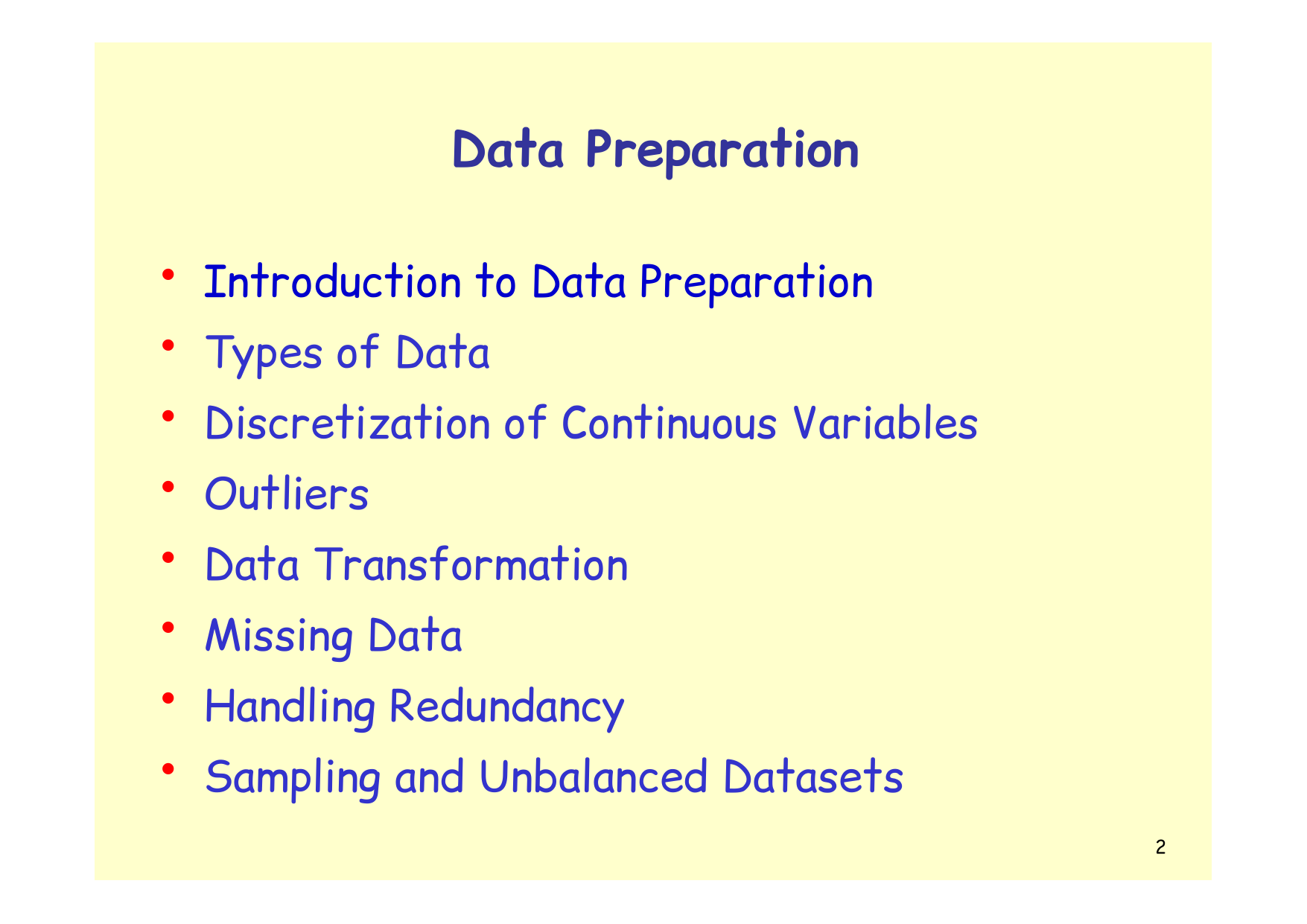

# Data Preparation
Introduction to Data Preparation
Types of Data
Discretization of Continuous Variables
Outliers
Data Transformation
Missing Data
Handling Redundancy
Sampling and Unbalanced Datasets
2